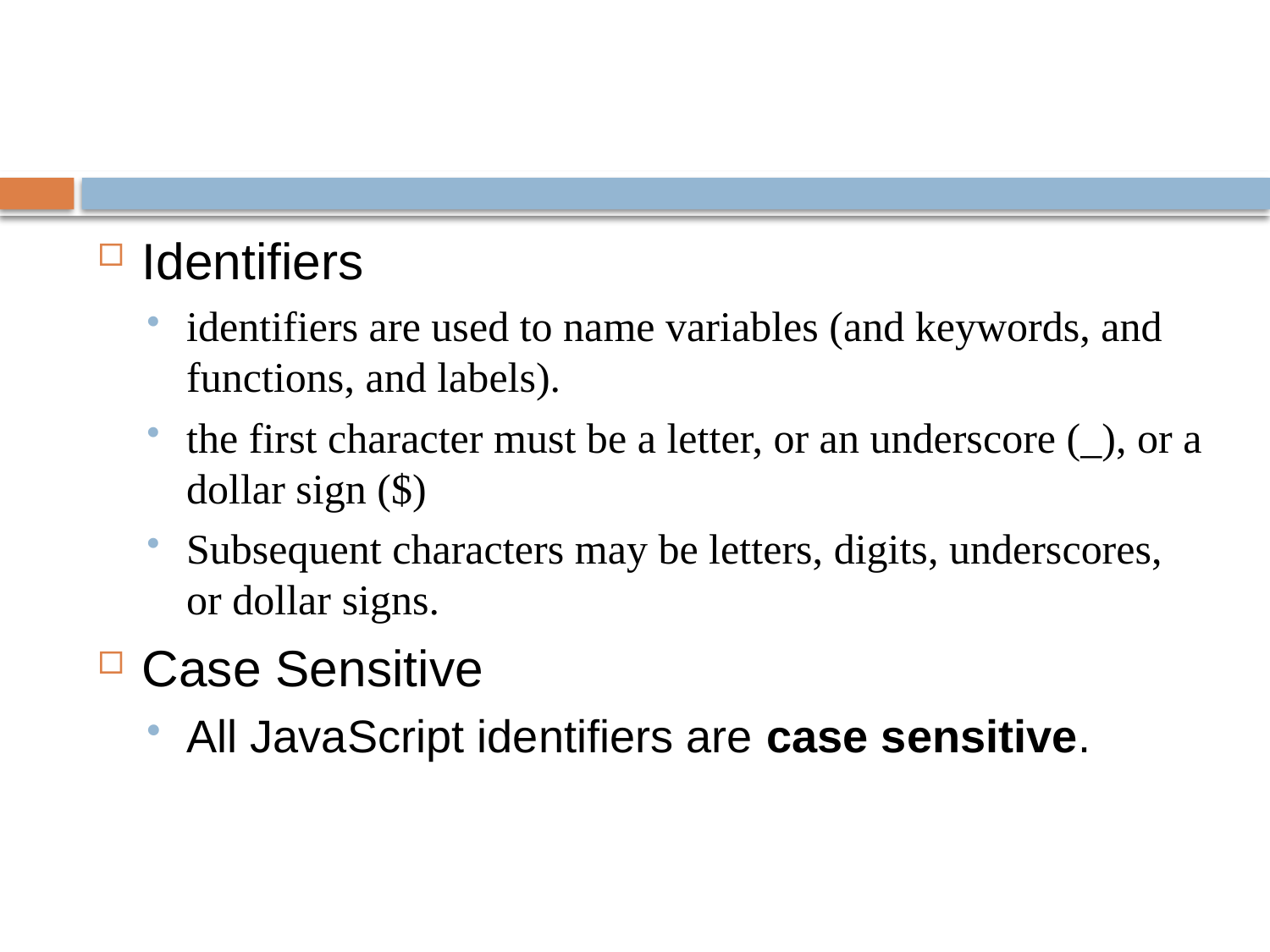

#
Identifiers
identifiers are used to name variables (and keywords, and functions, and labels).
the first character must be a letter, or an underscore (_), or a dollar sign ($)
Subsequent characters may be letters, digits, underscores, or dollar signs.
Case Sensitive
All JavaScript identifiers are case sensitive.